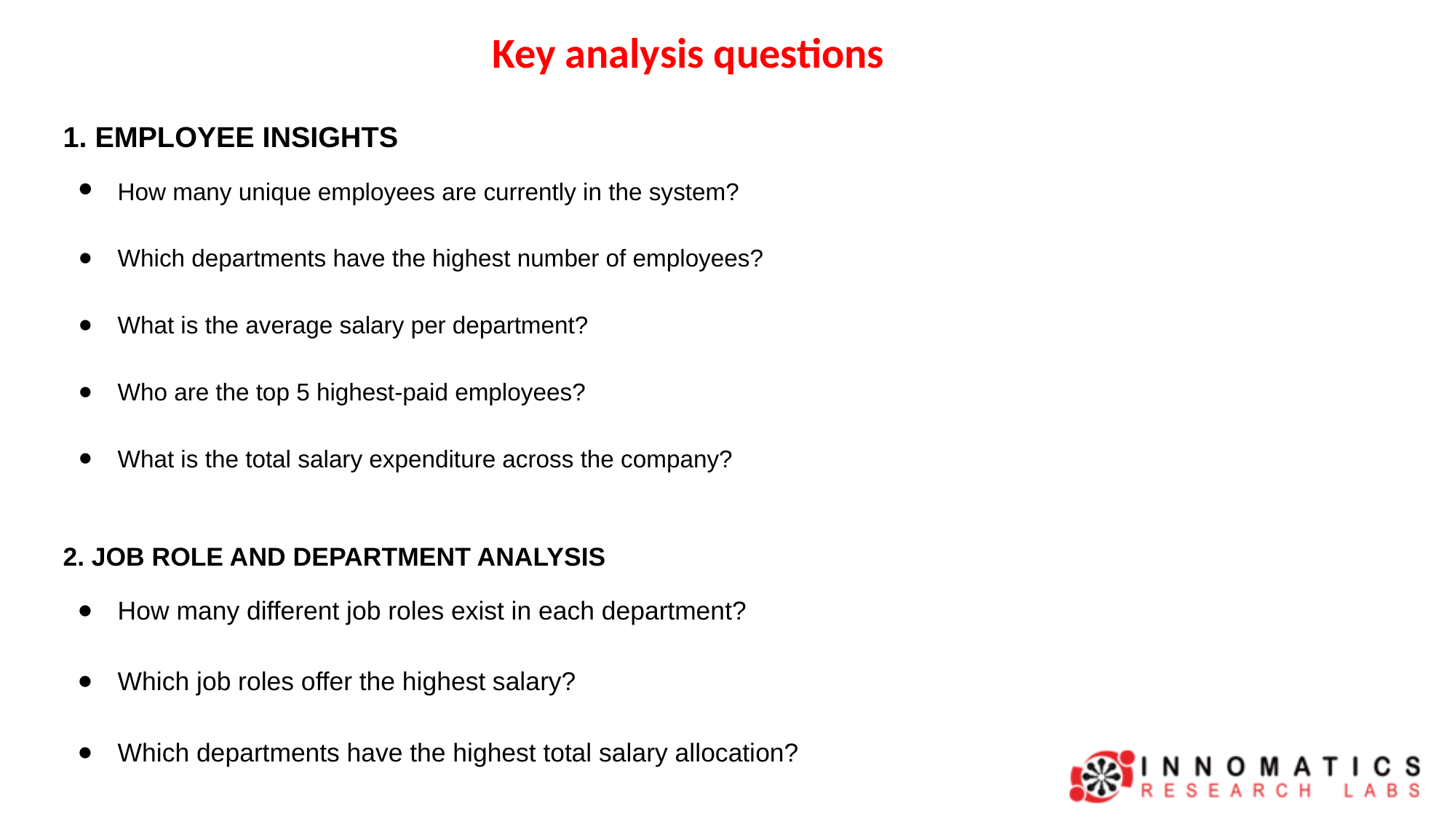

Key analysis questions
1. EMPLOYEE INSIGHTS
How many unique employees are currently in the system?
Which departments have the highest number of employees?
What is the average salary per department?
Who are the top 5 highest-paid employees?
What is the total salary expenditure across the company?
2. JOB ROLE AND DEPARTMENT ANALYSIS
How many different job roles exist in each department?
Which job roles offer the highest salary?
Which departments have the highest total salary allocation?